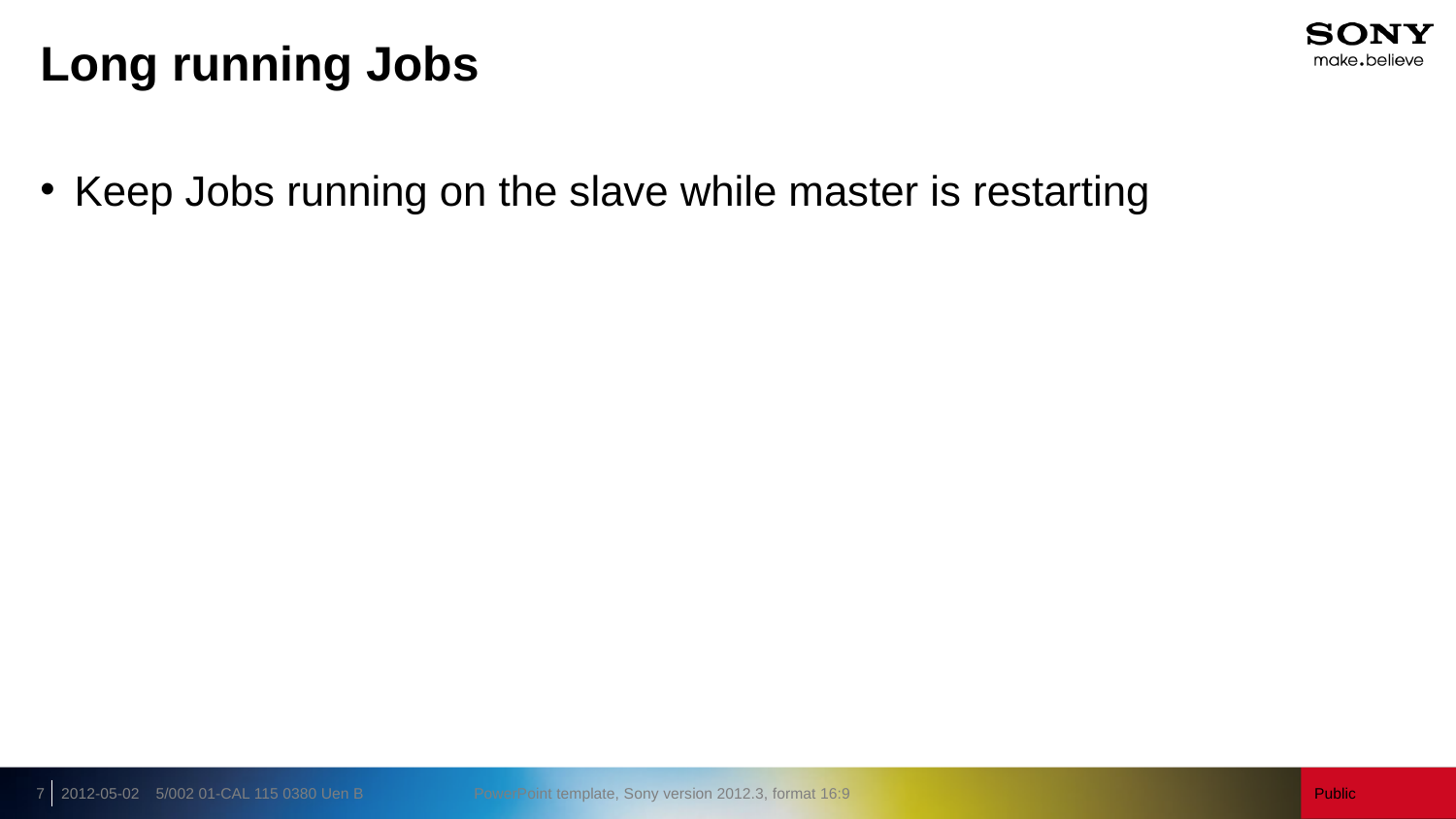

# Long running Jobs
Keep Jobs running on the slave while master is restarting